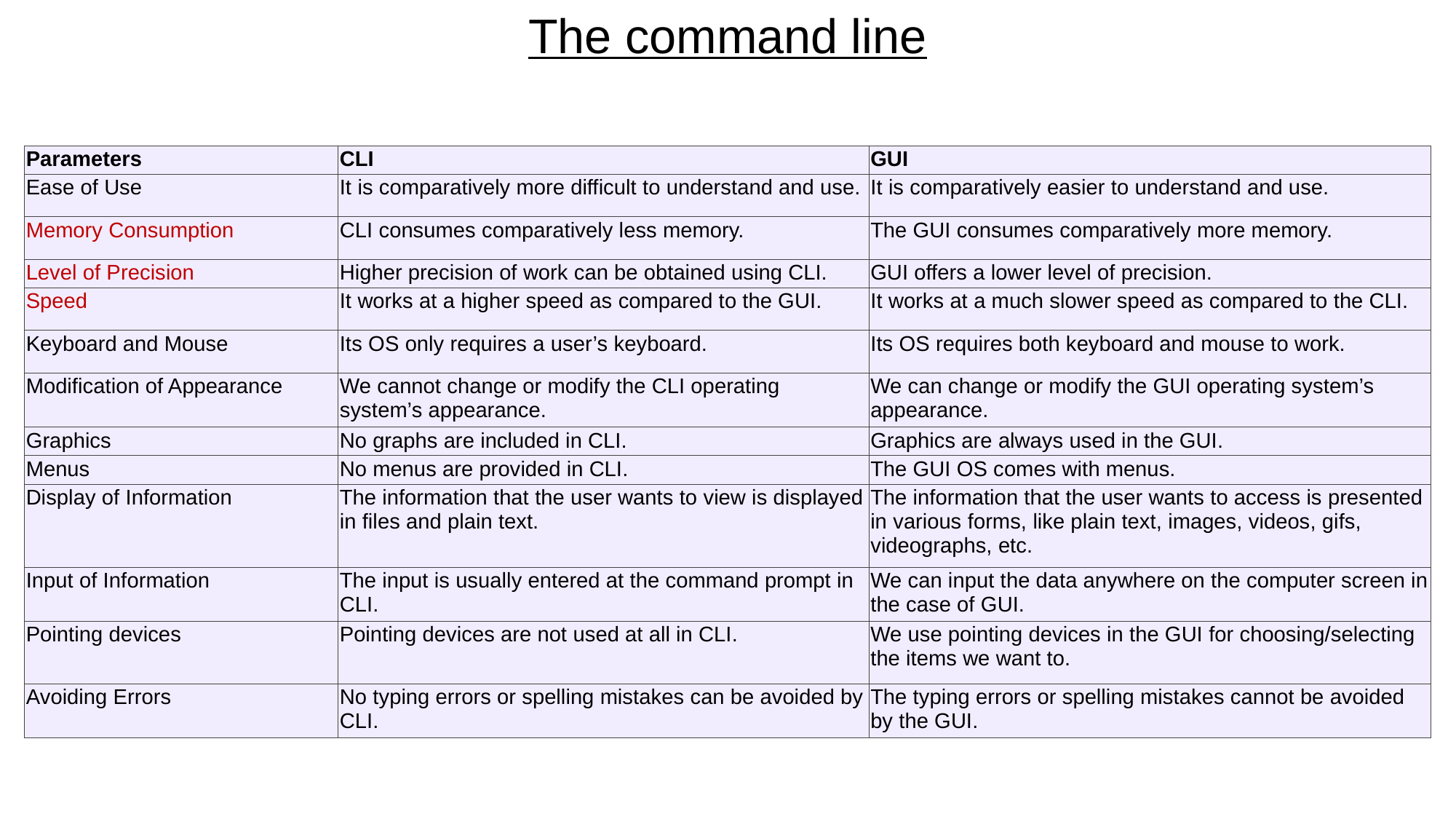

The command line
| Parameters | CLI | GUI |
| --- | --- | --- |
| Ease of Use | It is comparatively more difficult to understand and use. | It is comparatively easier to understand and use. |
| Memory Consumption | CLI consumes comparatively less memory. | The GUI consumes comparatively more memory. |
| Level of Precision | Higher precision of work can be obtained using CLI. | GUI offers a lower level of precision. |
| Speed | It works at a higher speed as compared to the GUI. | It works at a much slower speed as compared to the CLI. |
| Keyboard and Mouse | Its OS only requires a user’s keyboard. | Its OS requires both keyboard and mouse to work. |
| Modification of Appearance | We cannot change or modify the CLI operating system’s appearance. | We can change or modify the GUI operating system’s appearance. |
| Graphics | No graphs are included in CLI. | Graphics are always used in the GUI. |
| Menus | No menus are provided in CLI. | The GUI OS comes with menus. |
| Display of Information | The information that the user wants to view is displayed in files and plain text. | The information that the user wants to access is presented in various forms, like plain text, images, videos, gifs, videographs, etc. |
| Input of Information | The input is usually entered at the command prompt in CLI. | We can input the data anywhere on the computer screen in the case of GUI. |
| Pointing devices | Pointing devices are not used at all in CLI. | We use pointing devices in the GUI for choosing/selecting the items we want to. |
| Avoiding Errors | No typing errors or spelling mistakes can be avoided by CLI. | The typing errors or spelling mistakes cannot be avoided by the GUI. |